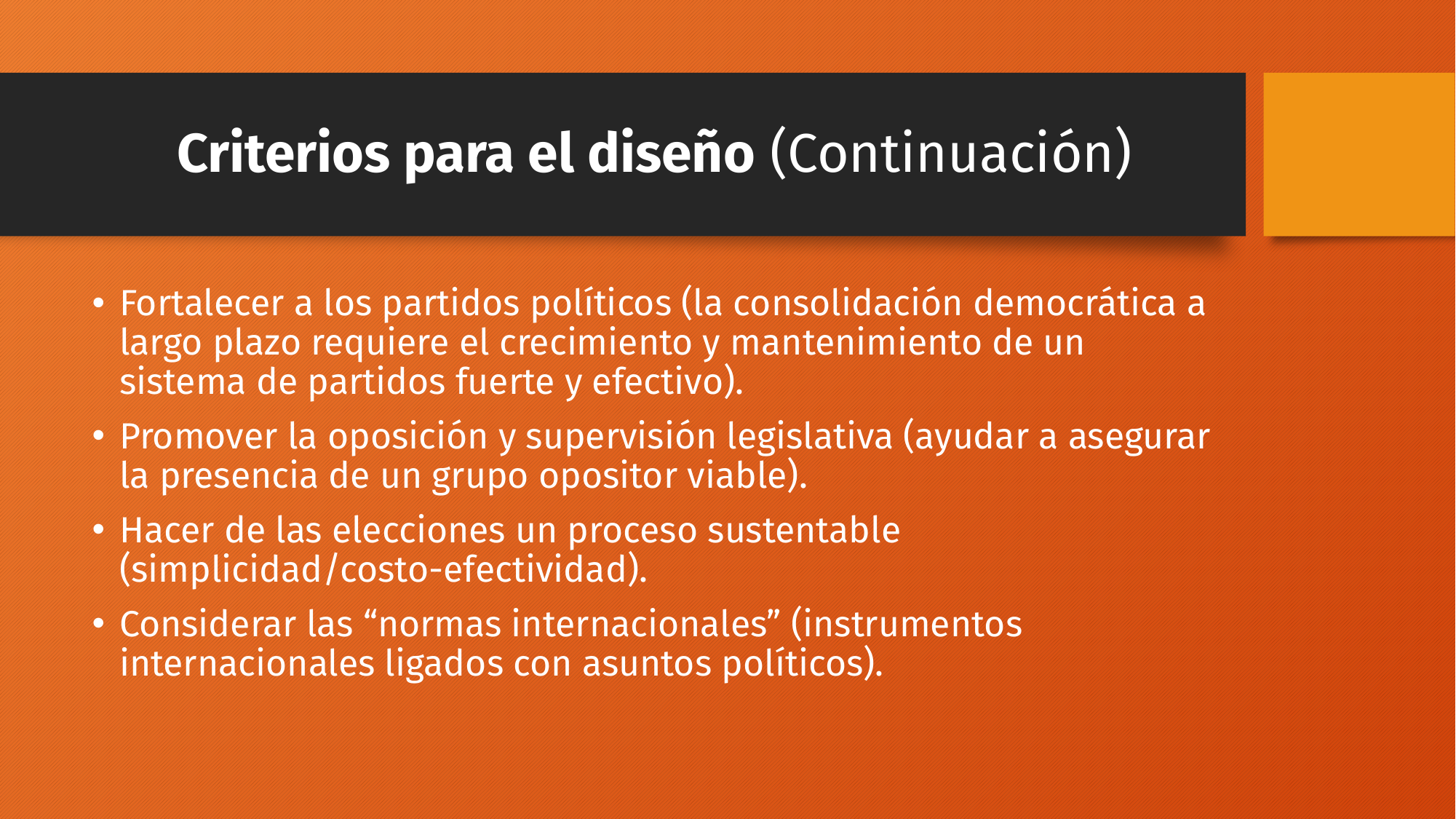

# Criterios para el diseño (Continuación)
Fortalecer a los partidos políticos (la consolidación democrática a largo plazo requiere el crecimiento y mantenimiento de un sistema de partidos fuerte y efectivo).
Promover la oposición y supervisión legislativa (ayudar a asegurar la presencia de un grupo opositor viable).
Hacer de las elecciones un proceso sustentable (simplicidad/costo-efectividad).
Considerar las “normas internacionales” (instrumentos internacionales ligados con asuntos políticos).